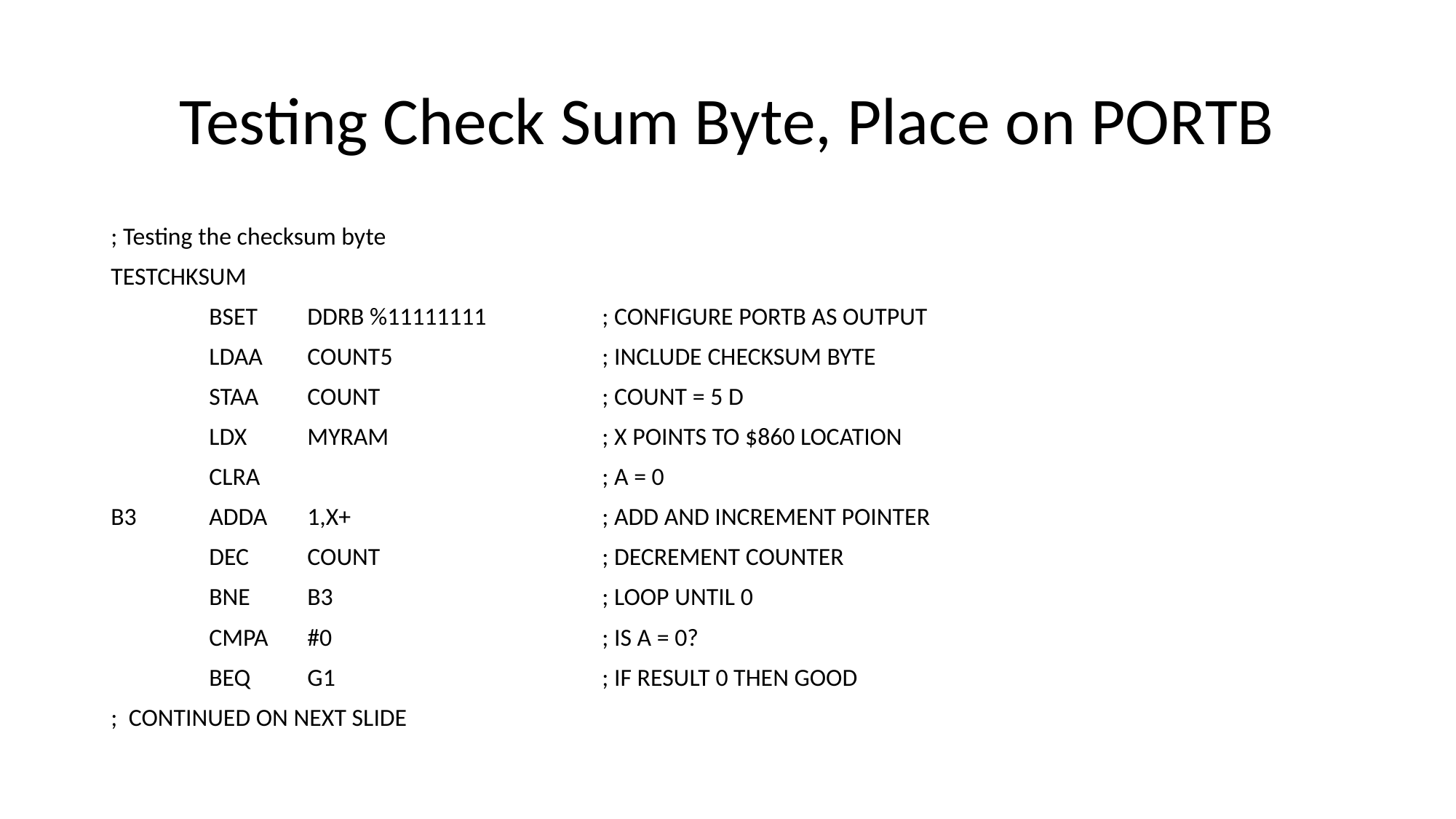

# Testing Check Sum Byte, Place on PORTB
; Testing the checksum byte
TESTCHKSUM
	BSET	DDRB %11111111		; CONFIGURE PORTB AS OUTPUT
	LDAA	COUNT5			; INCLUDE CHECKSUM BYTE
	STAA	COUNT			; COUNT = 5 D
	LDX	MYRAM			; X POINTS TO $860 LOCATION
	CLRA				; A = 0
B3	ADDA	1,X+			; ADD AND INCREMENT POINTER
	DEC	COUNT			; DECREMENT COUNTER
	BNE	B3			; LOOP UNTIL 0
	CMPA	#0			; IS A = 0?
	BEQ	G1			; IF RESULT 0 THEN GOOD
;  CONTINUED ON NEXT SLIDE